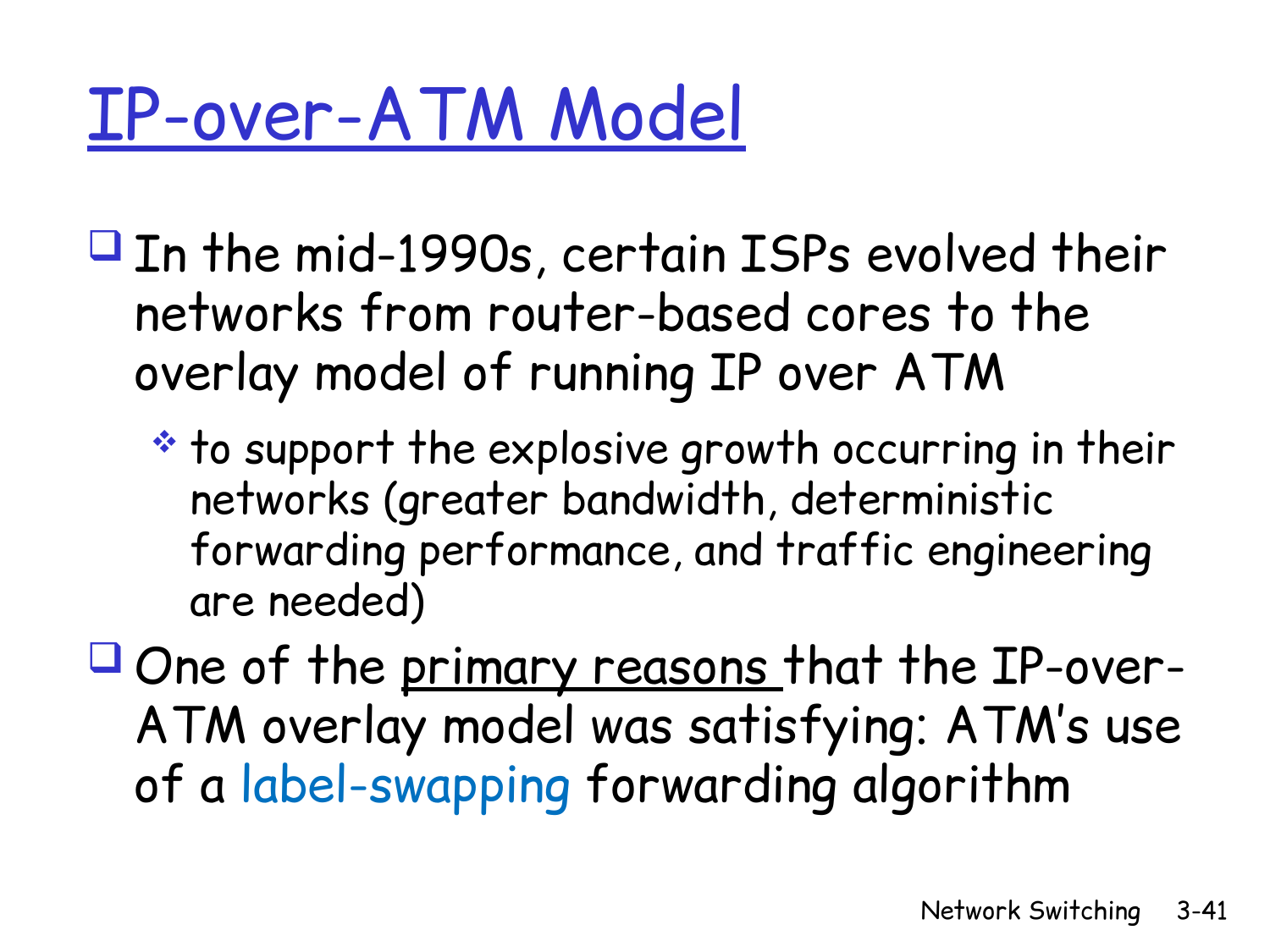

# IP-over-ATM Model
In the mid-1990s, certain ISPs evolved their networks from router-based cores to the overlay model of running IP over ATM
to support the explosive growth occurring in their networks (greater bandwidth, deterministic forwarding performance, and traffic engineering are needed)
One of the primary reasons that the IP-over-ATM overlay model was satisfying: ATM’s use of a label-swapping forwarding algorithm

Network Switching
3-41